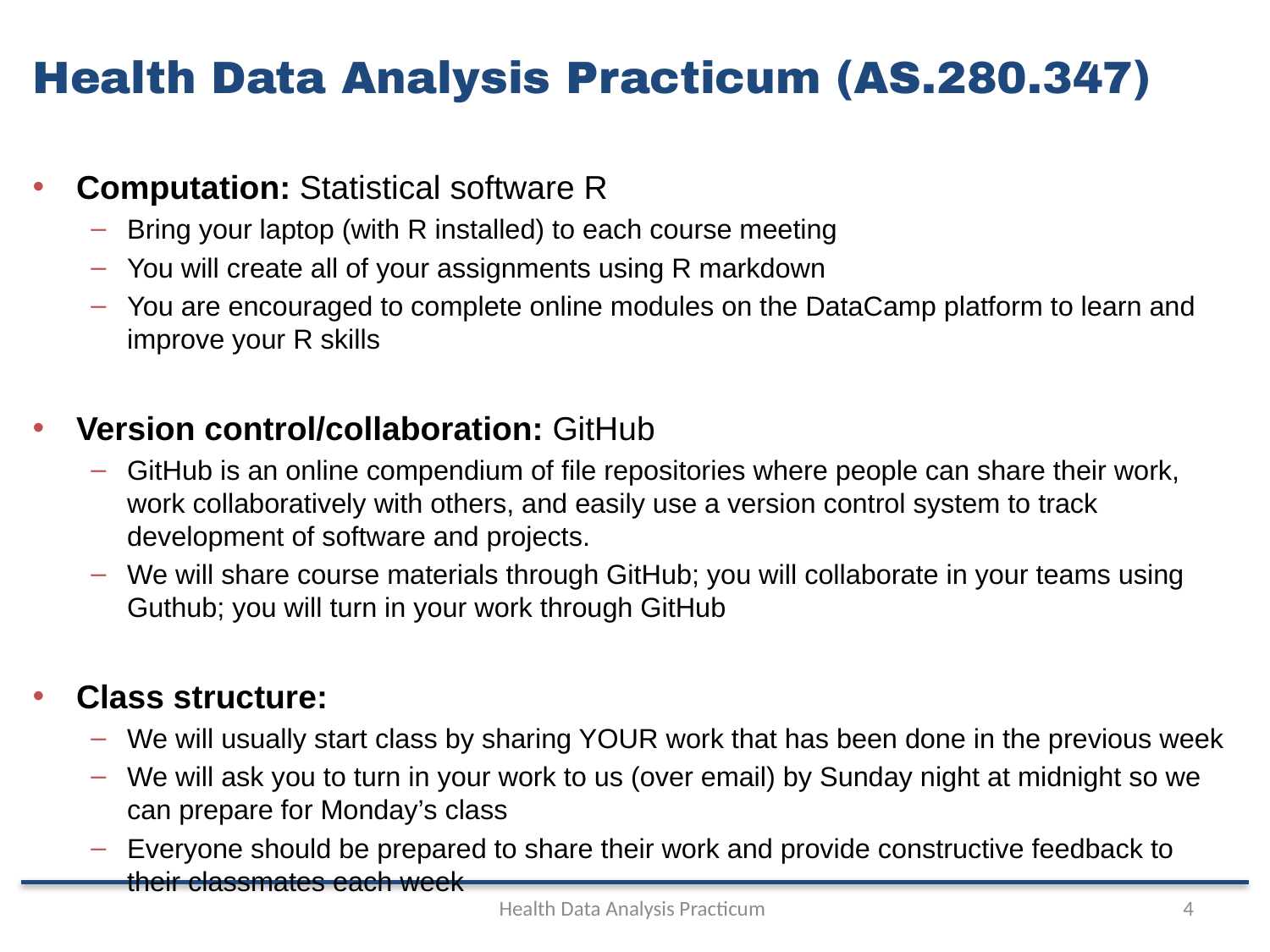

# Health Data Analysis Practicum (AS.280.347)
Computation: Statistical software R
Bring your laptop (with R installed) to each course meeting
You will create all of your assignments using R markdown
You are encouraged to complete online modules on the DataCamp platform to learn and improve your R skills

Version control/collaboration: GitHub
GitHub is an online compendium of file repositories where people can share their work, work collaboratively with others, and easily use a version control system to track development of software and projects.
We will share course materials through GitHub; you will collaborate in your teams using Guthub; you will turn in your work through GitHub

Class structure:
We will usually start class by sharing YOUR work that has been done in the previous week
We will ask you to turn in your work to us (over email) by Sunday night at midnight so we can prepare for Monday’s class
Everyone should be prepared to share their work and provide constructive feedback to their classmates each week
Health Data Analysis Practicum
4